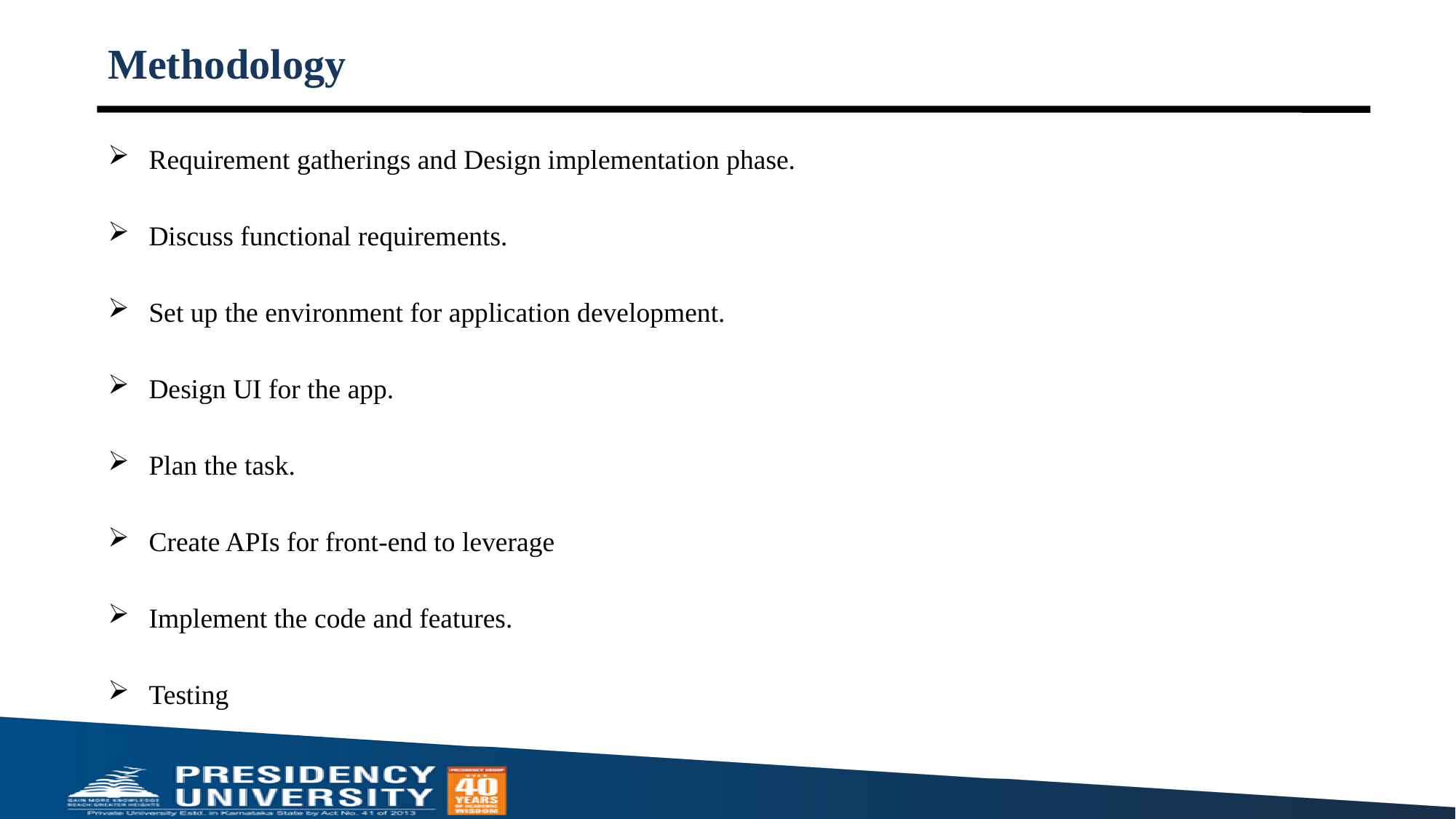

# Methodology
Requirement gatherings and Design implementation phase.

Discuss functional requirements.

Set up the environment for application development.

Design UI for the app.

Plan the task.

Create APIs for front-end to leverage

Implement the code and features.

Testing